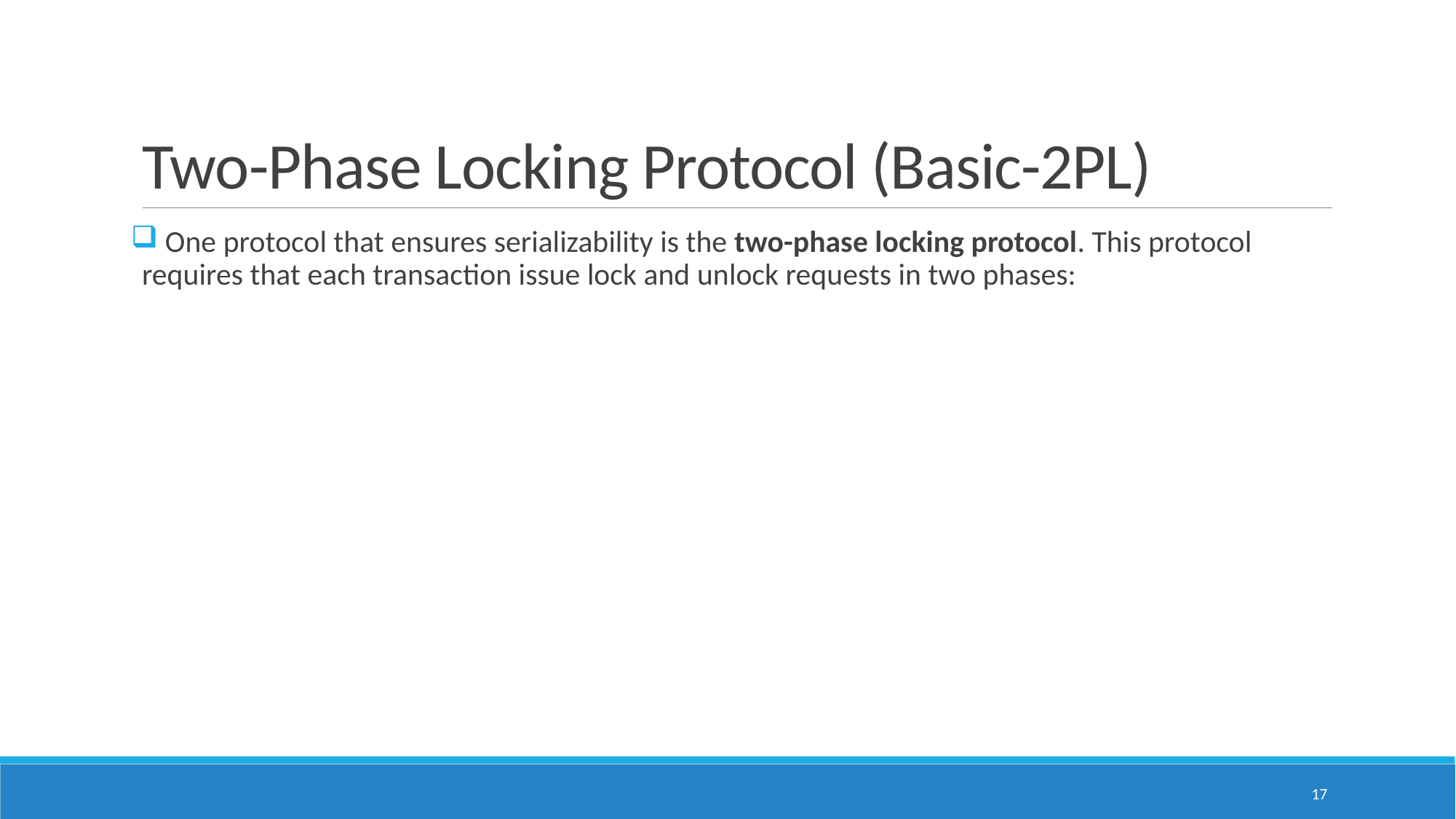

# Two-Phase Locking Protocol (Basic-2PL)
 One protocol that ensures serializability is the two-phase locking protocol. This protocol requires that each transaction issue lock and unlock requests in two phases:
17